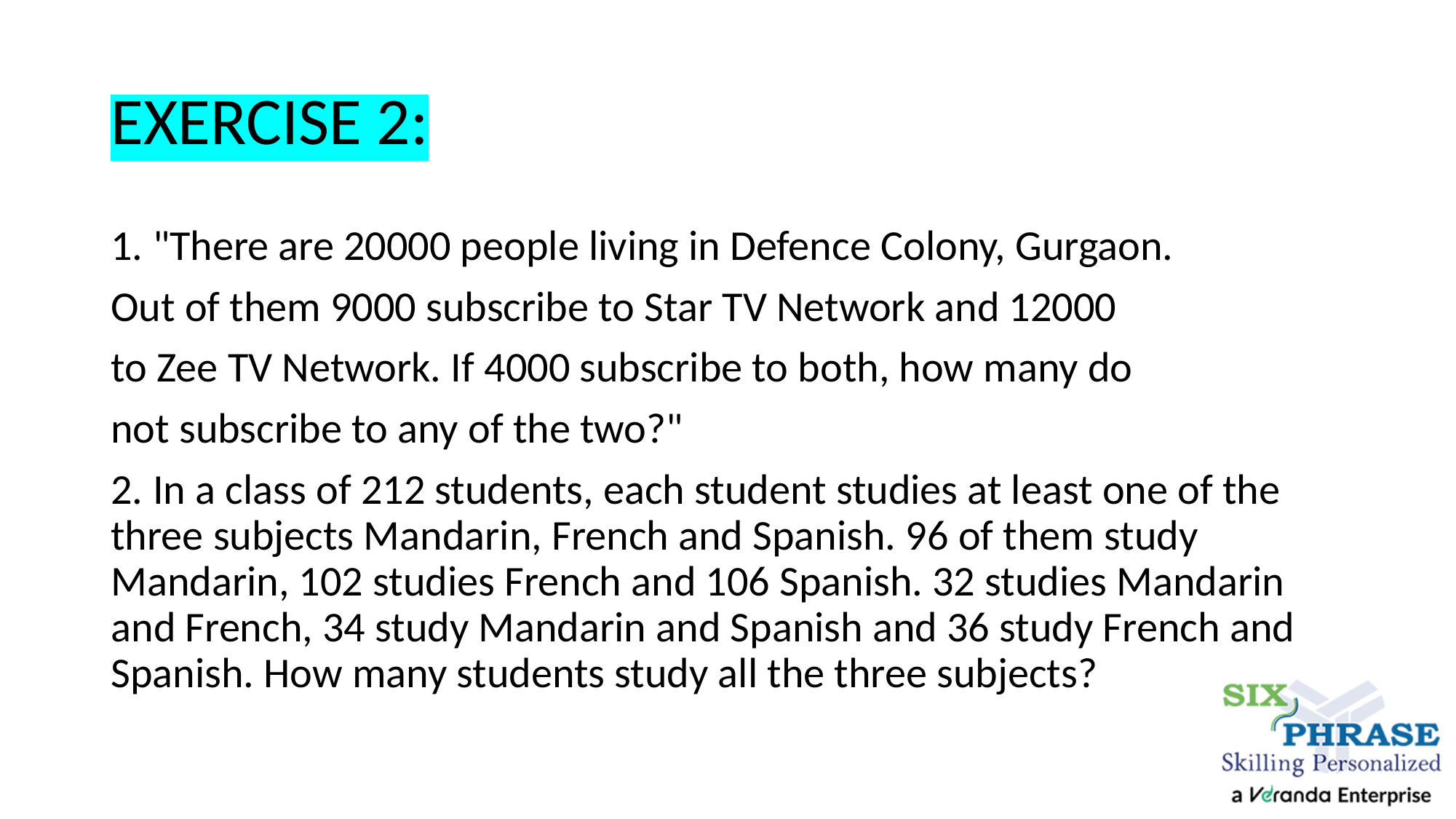

# EXERCISE 2:
1. "There are 20000 people living in Defence Colony, Gurgaon.
Out of them 9000 subscribe to Star TV Network and 12000
to Zee TV Network. If 4000 subscribe to both, how many do
not subscribe to any of the two?"
2. In a class of 212 students, each student studies at least one of the three subjects Mandarin, French and Spanish. 96 of them study Mandarin, 102 studies French and 106 Spanish. 32 studies Mandarin and French, 34 study Mandarin and Spanish and 36 study French and Spanish. How many students study all the three subjects?